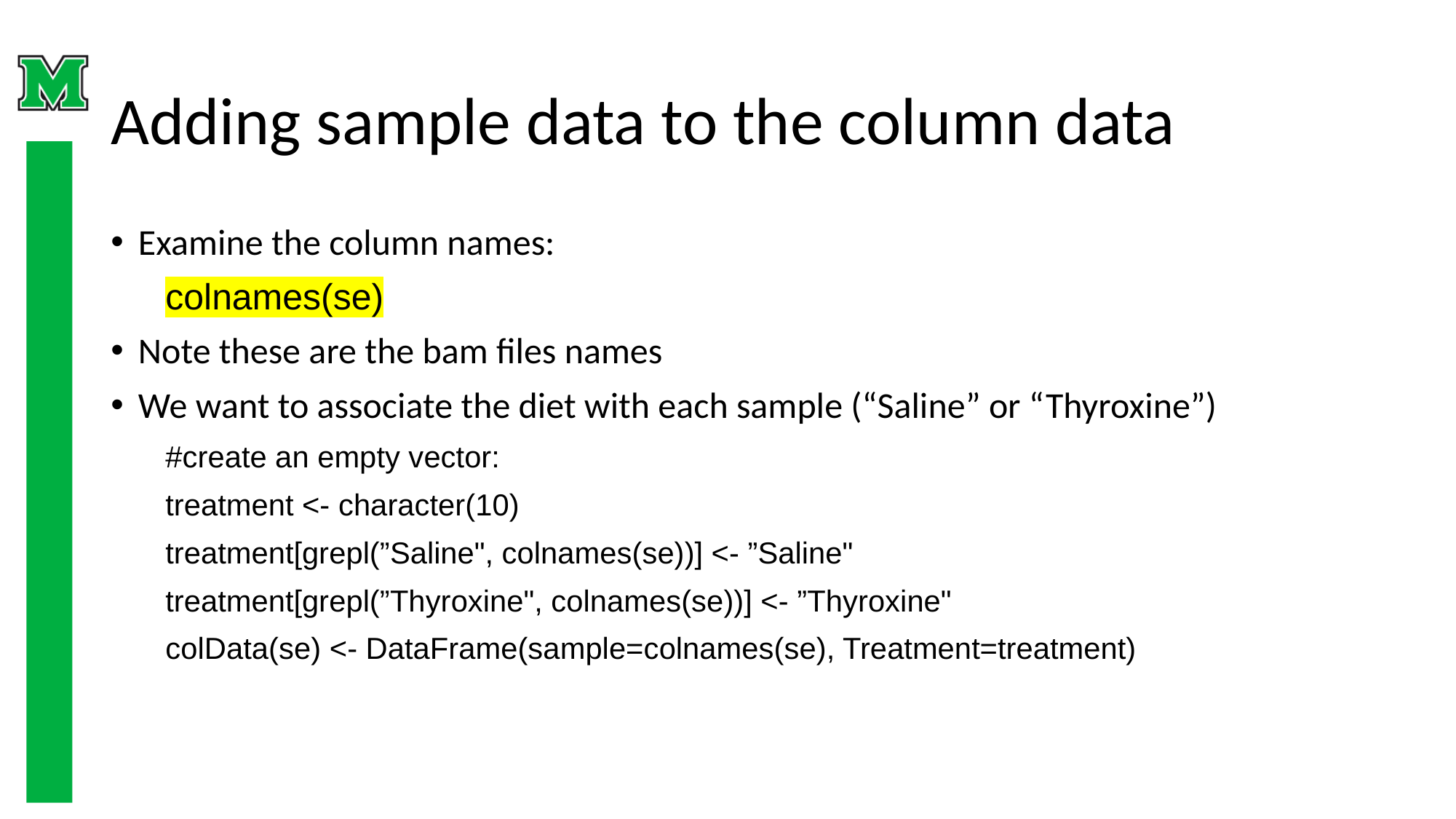

# Adding sample data to the column data
Examine the column names:
colnames(se)
Note these are the bam files names
We want to associate the diet with each sample (“Saline” or “Thyroxine”)
#create an empty vector:
treatment <- character(10)
treatment[grepl(”Saline", colnames(se))] <- ”Saline"
treatment[grepl(”Thyroxine", colnames(se))] <- ”Thyroxine"
colData(se) <- DataFrame(sample=colnames(se), Treatment=treatment)